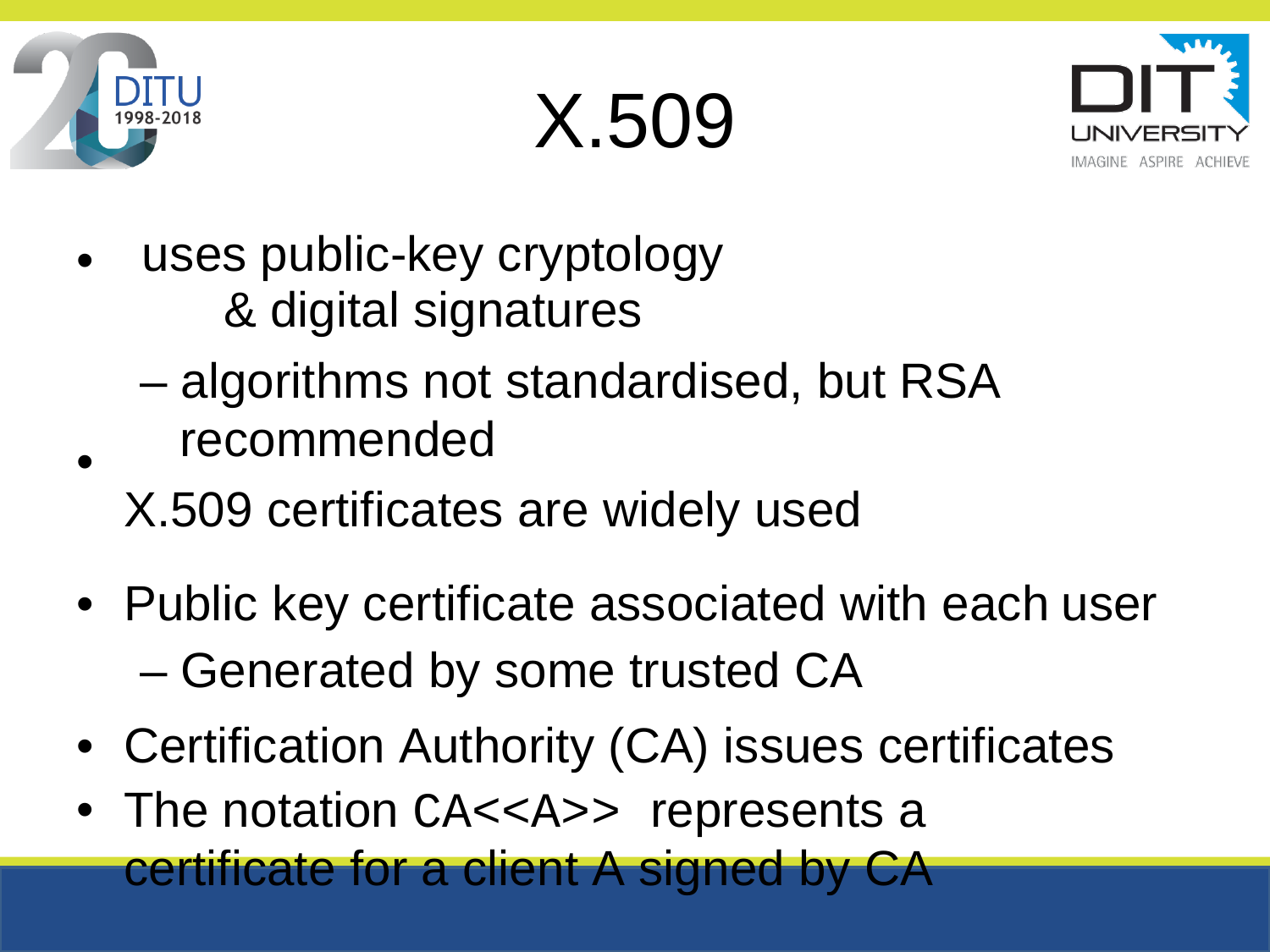

X.509
uses public-key cryptology & digital signatures
– algorithms not standardised, but RSA
recommended
X.509 certificates are widely used
•
•
•
Public key certificate associated with each
– Generated by some trusted CA
user
•
•
Certification Authority (CA) issues certificates
The notation CA<<A>> represents a certificate for a client A signed by CA